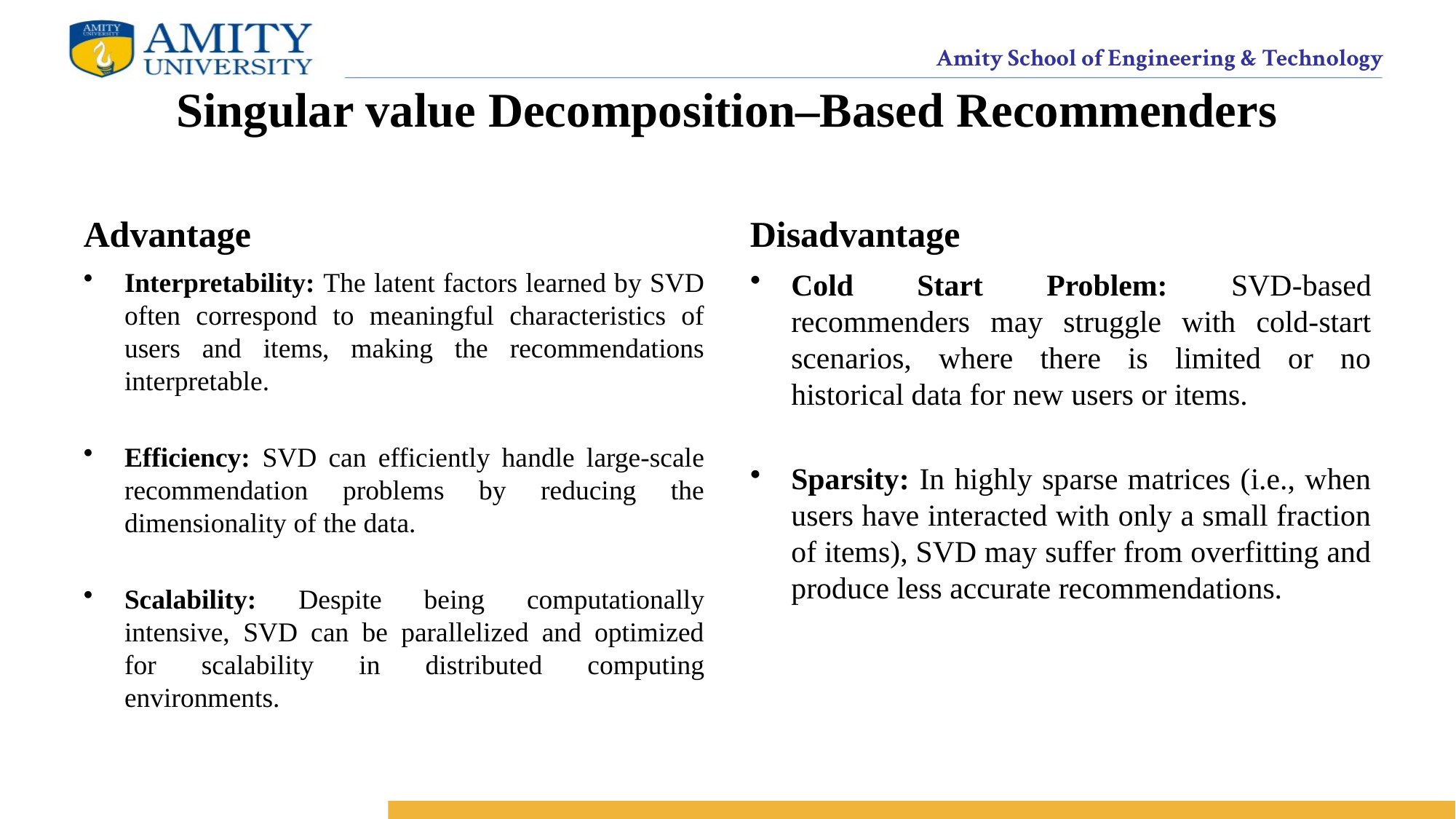

# Singular value Decomposition–Based Recommenders
Advantage
Disadvantage
Interpretability: The latent factors learned by SVD often correspond to meaningful characteristics of users and items, making the recommendations interpretable.

Efficiency: SVD can efficiently handle large-scale recommendation problems by reducing the dimensionality of the data.

Scalability: Despite being computationally intensive, SVD can be parallelized and optimized for scalability in distributed computing environments.
Cold Start Problem: SVD-based recommenders may struggle with cold-start scenarios, where there is limited or no historical data for new users or items.

Sparsity: In highly sparse matrices (i.e., when users have interacted with only a small fraction of items), SVD may suffer from overfitting and produce less accurate recommendations.